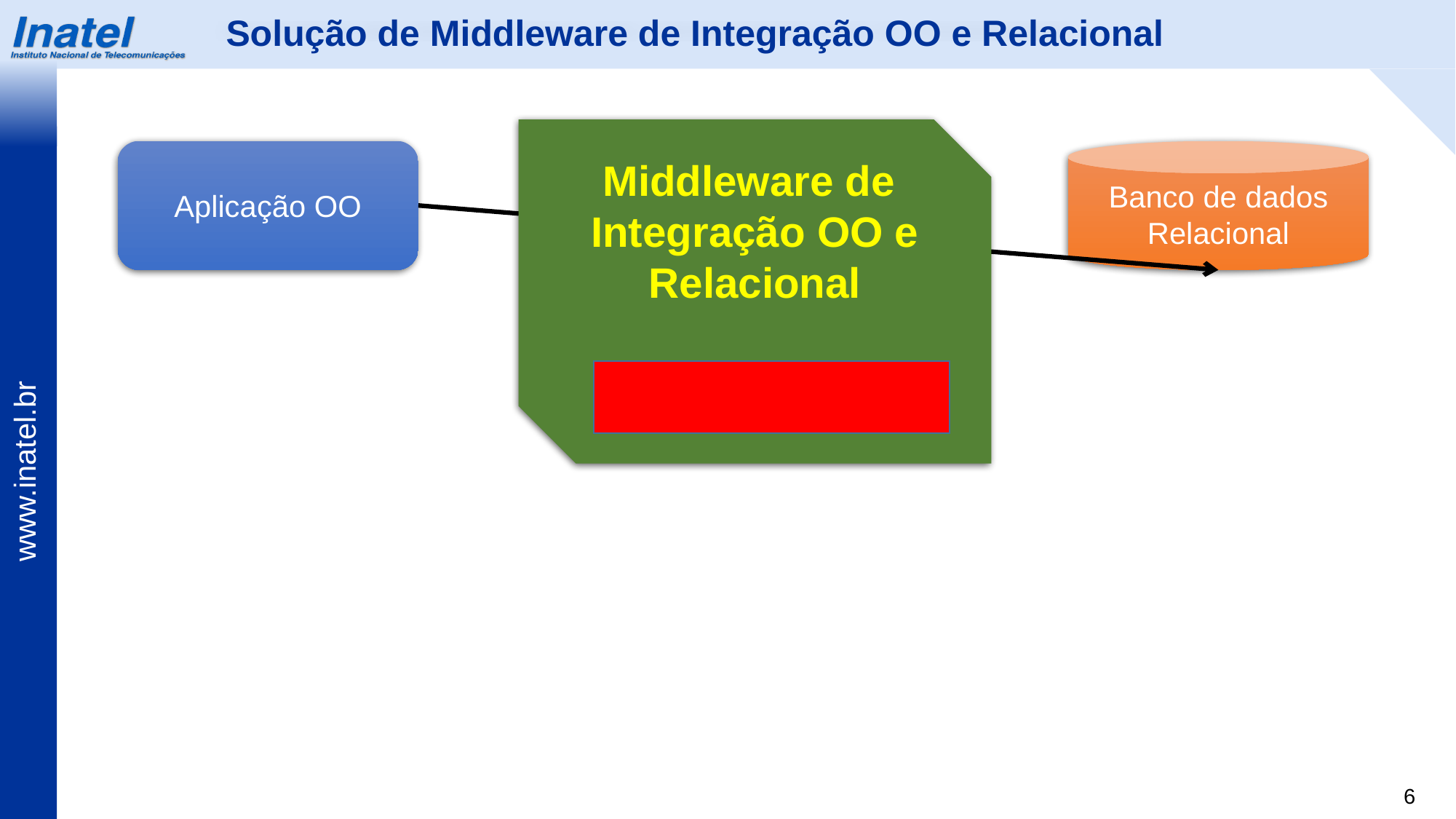

Solução de Middleware de Integração OO e Relacional

Middleware de
Integração OO e Relacional
Aplicação OO
Banco de dados Relacional